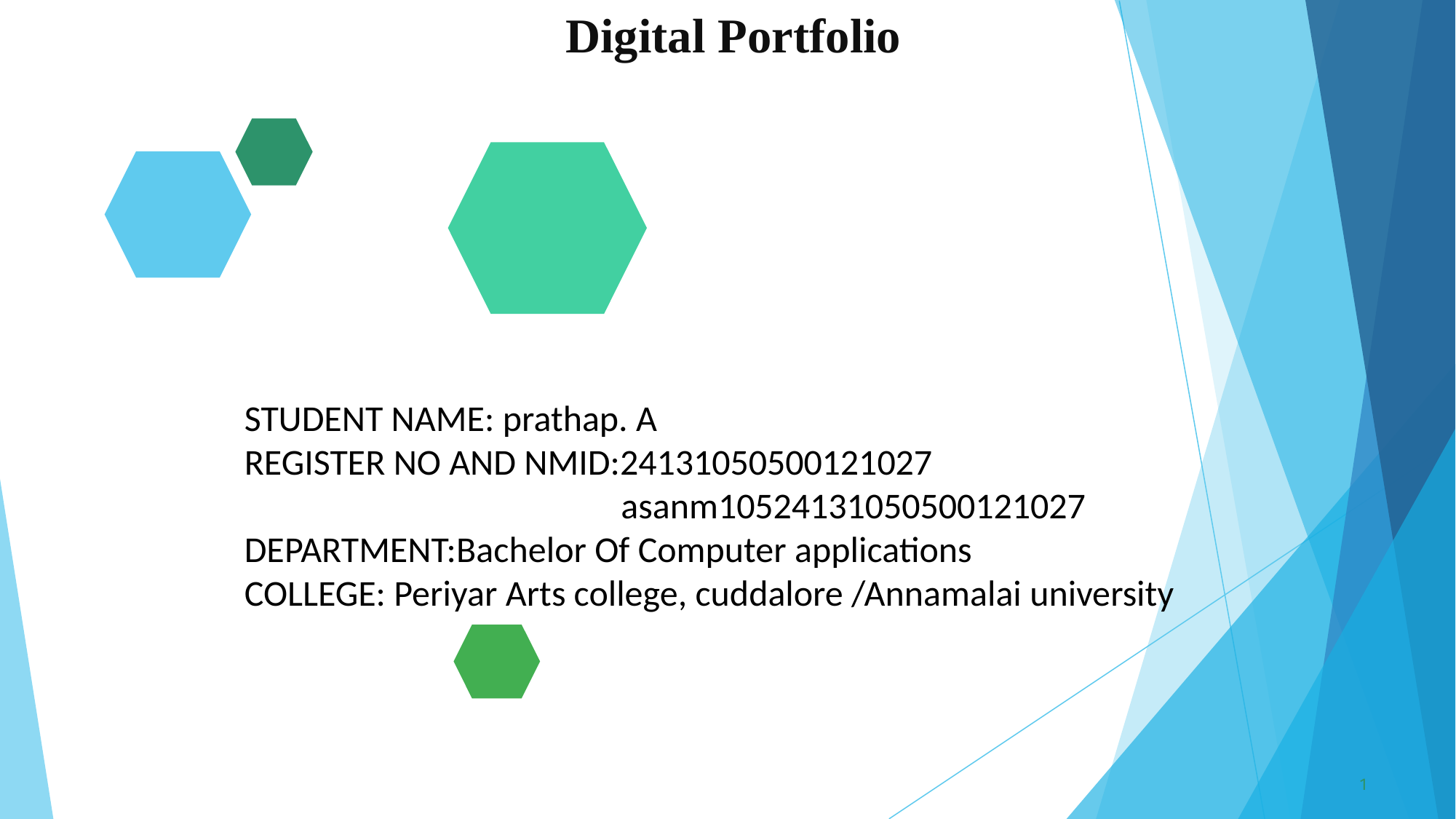

# Digital Portfolio

STUDENT NAME: prathap. A
REGISTER NO AND NMID:24131050500121027
                                              asanm10524131050500121027
DEPARTMENT:Bachelor Of Computer applications
COLLEGE: Periyar Arts college, cuddalore /Annamalai university

1